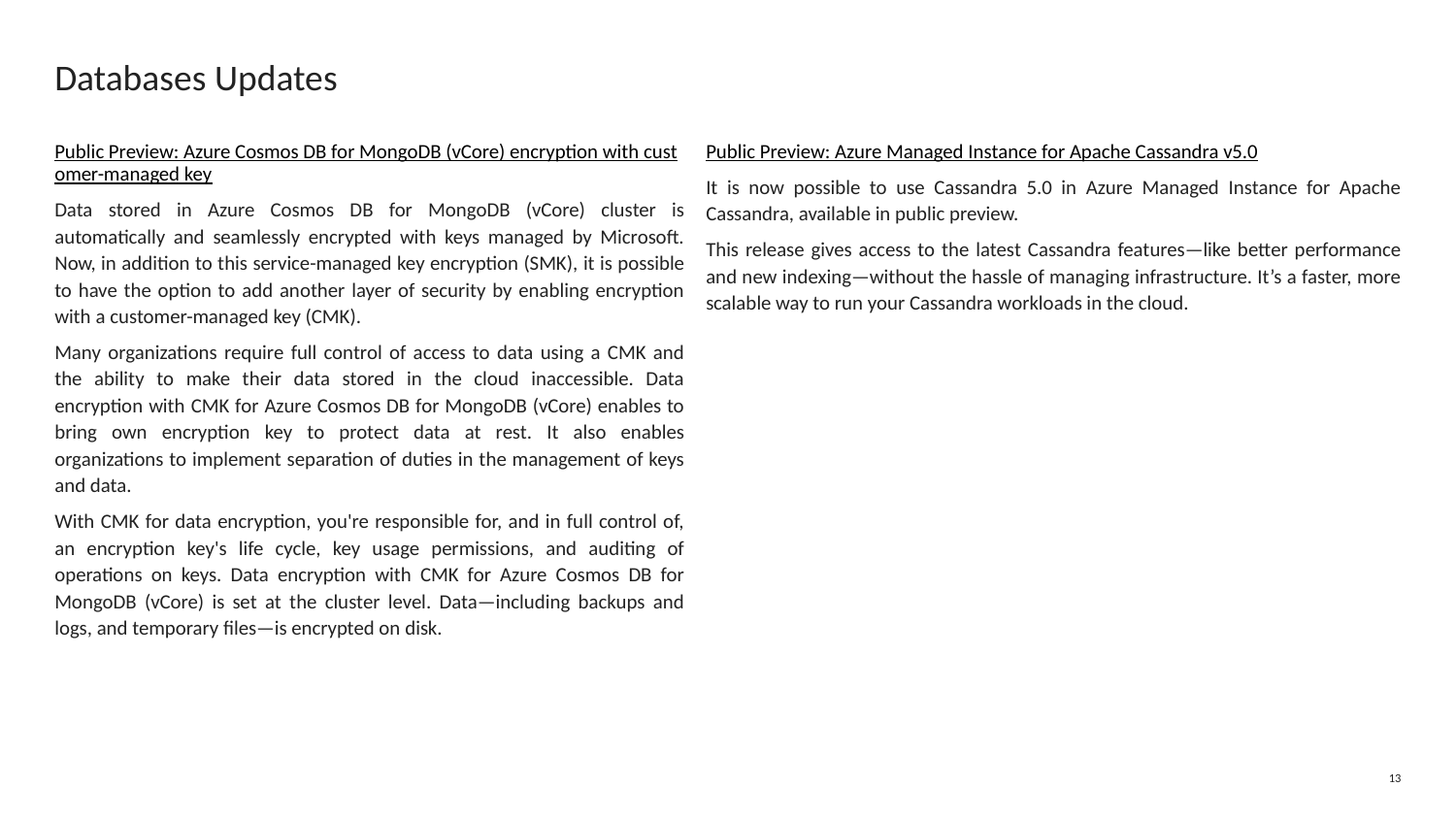

# Databases Updates
Public Preview: Azure Cosmos DB for MongoDB (vCore) encryption with customer-managed key
Data stored in Azure Cosmos DB for MongoDB (vCore) cluster is automatically and seamlessly encrypted with keys managed by Microsoft. Now, in addition to this service-managed key encryption (SMK), it is possible to have the option to add another layer of security by enabling encryption with a customer-managed key (CMK).
Many organizations require full control of access to data using a CMK and the ability to make their data stored in the cloud inaccessible. Data encryption with CMK for Azure Cosmos DB for MongoDB (vCore) enables to bring own encryption key to protect data at rest. It also enables organizations to implement separation of duties in the management of keys and data.
With CMK for data encryption, you're responsible for, and in full control of, an encryption key's life cycle, key usage permissions, and auditing of operations on keys. Data encryption with CMK for Azure Cosmos DB for MongoDB (vCore) is set at the cluster level. Data—including backups and logs, and temporary files—is encrypted on disk.
Public Preview: Azure Managed Instance for Apache Cassandra v5.0
It is now possible to use Cassandra 5.0 in Azure Managed Instance for Apache Cassandra, available in public preview.
This release gives access to the latest Cassandra features—like better performance and new indexing—without the hassle of managing infrastructure. It’s a faster, more scalable way to run your Cassandra workloads in the cloud.